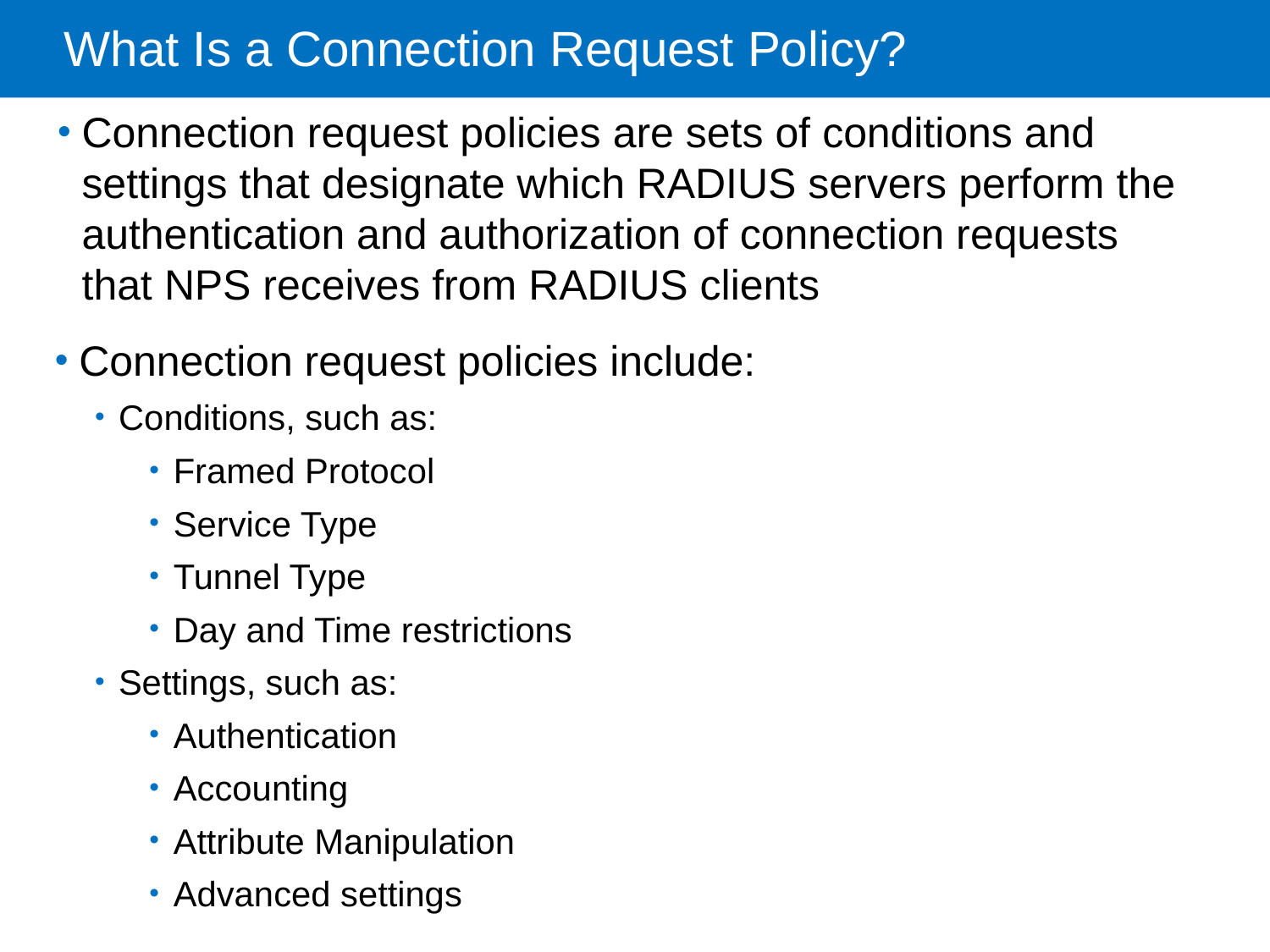

# What Is a Connection Request Policy?
Connection request policies are sets of conditions and settings that designate which RADIUS servers perform the authentication and authorization of connection requests that NPS receives from RADIUS clients
Connection request policies include:
Conditions, such as:
Framed Protocol
Service Type
Tunnel Type
Day and Time restrictions
Settings, such as:
Authentication
Accounting
Attribute Manipulation
Advanced settings